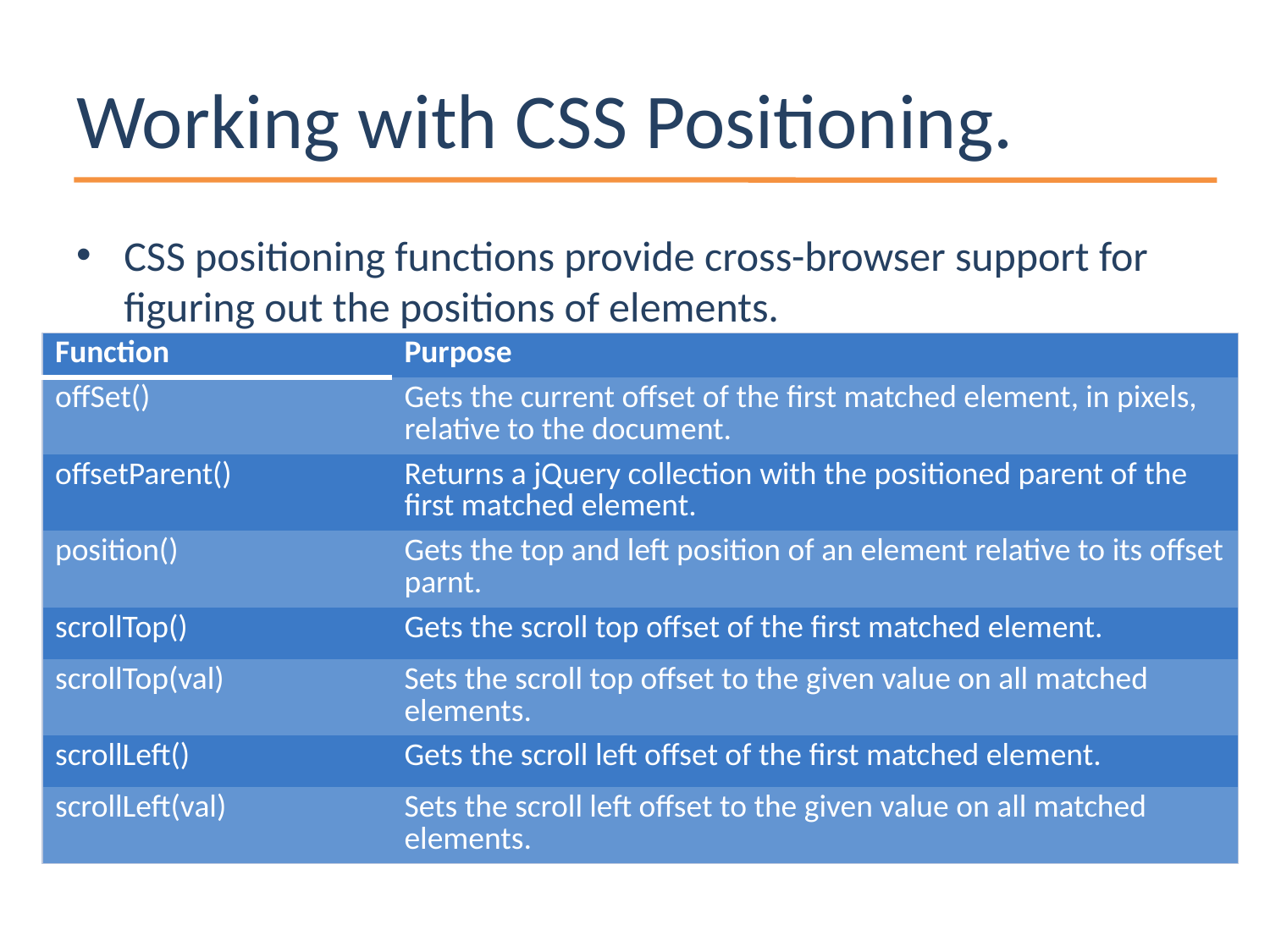

# Working with CSS Positioning.
CSS positioning functions provide cross-browser support for figuring out the positions of elements.
| Function | Purpose |
| --- | --- |
| offSet() | Gets the current offset of the first matched element, in pixels, relative to the document. |
| offsetParent() | Returns a jQuery collection with the positioned parent of the first matched element. |
| position() | Gets the top and left position of an element relative to its offset parnt. |
| scrollTop() | Gets the scroll top offset of the first matched element. |
| scrollTop(val) | Sets the scroll top offset to the given value on all matched elements. |
| scrollLeft() | Gets the scroll left offset of the first matched element. |
| scrollLeft(val) | Sets the scroll left offset to the given value on all matched elements. |